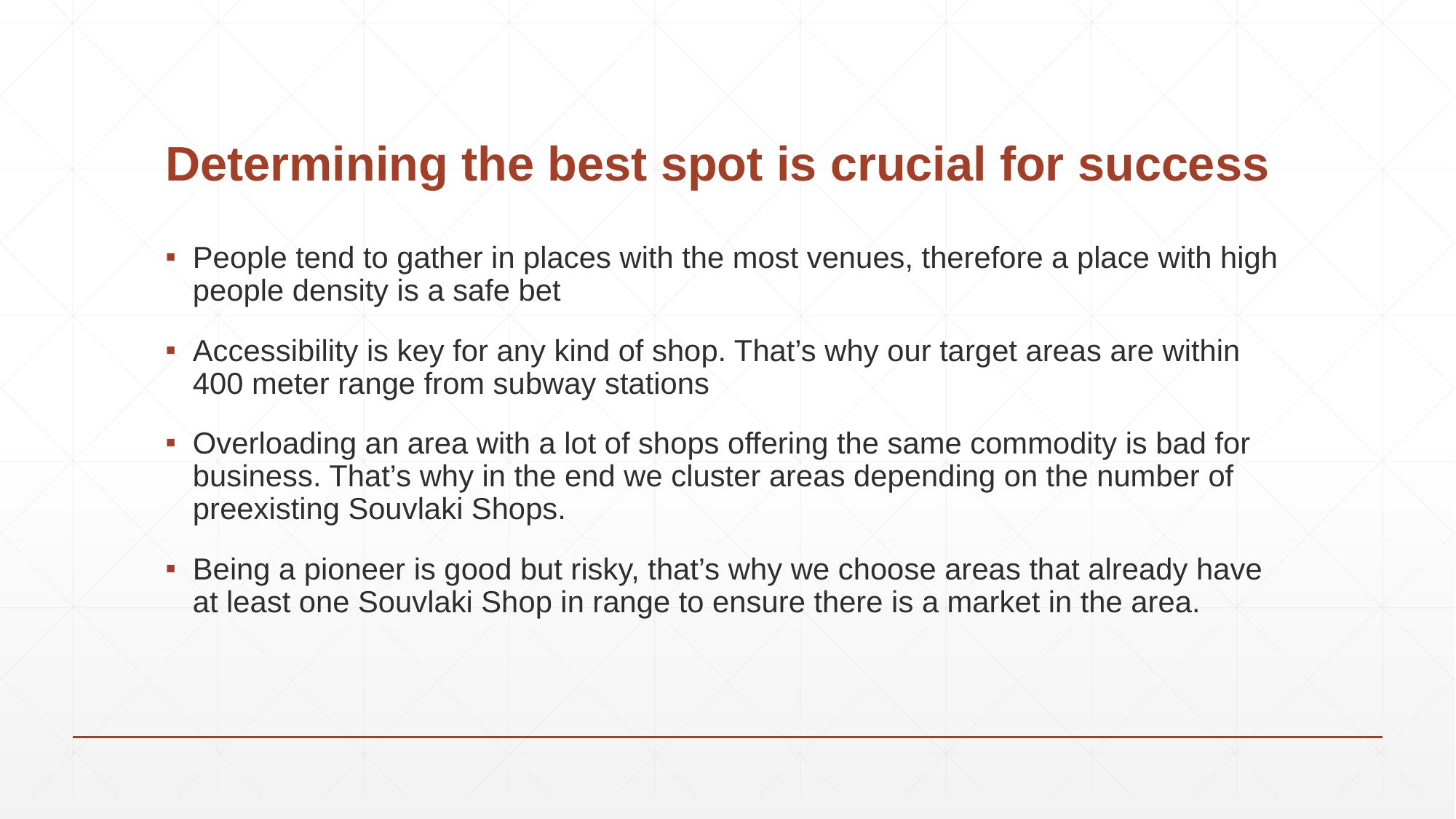

# Determining the best spot is crucial for success
People tend to gather in places with the most venues, therefore a place with high people density is a safe bet
Accessibility is key for any kind of shop. That’s why our target areas are within 400 meter range from subway stations
Overloading an area with a lot of shops offering the same commodity is bad for business. That’s why in the end we cluster areas depending on the number of preexisting Souvlaki Shops.
Being a pioneer is good but risky, that’s why we choose areas that already have at least one Souvlaki Shop in range to ensure there is a market in the area.